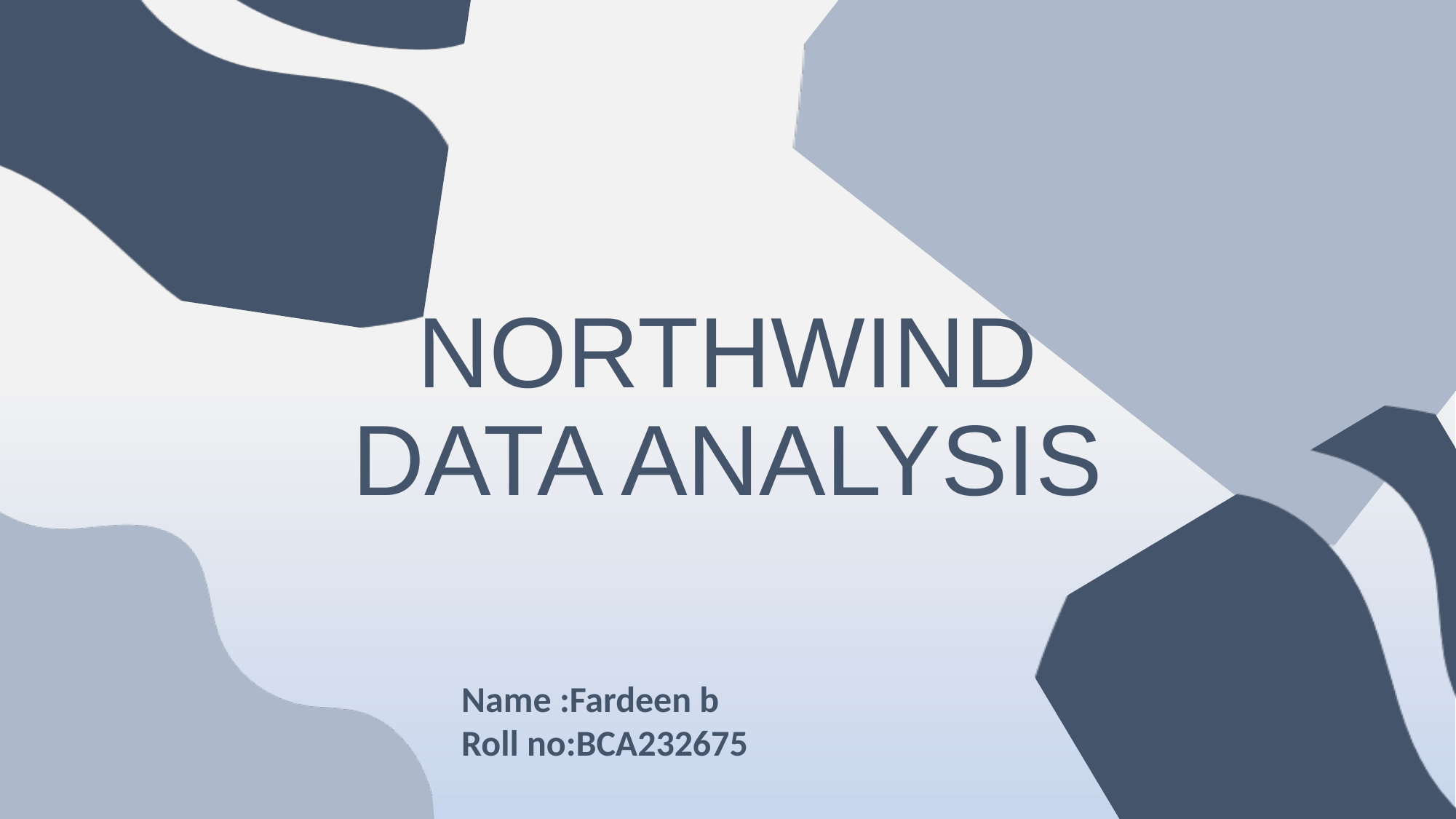

# NORTHWIND DATA ANALYSIS

Name :Fardeen b
Roll no:BCA232675